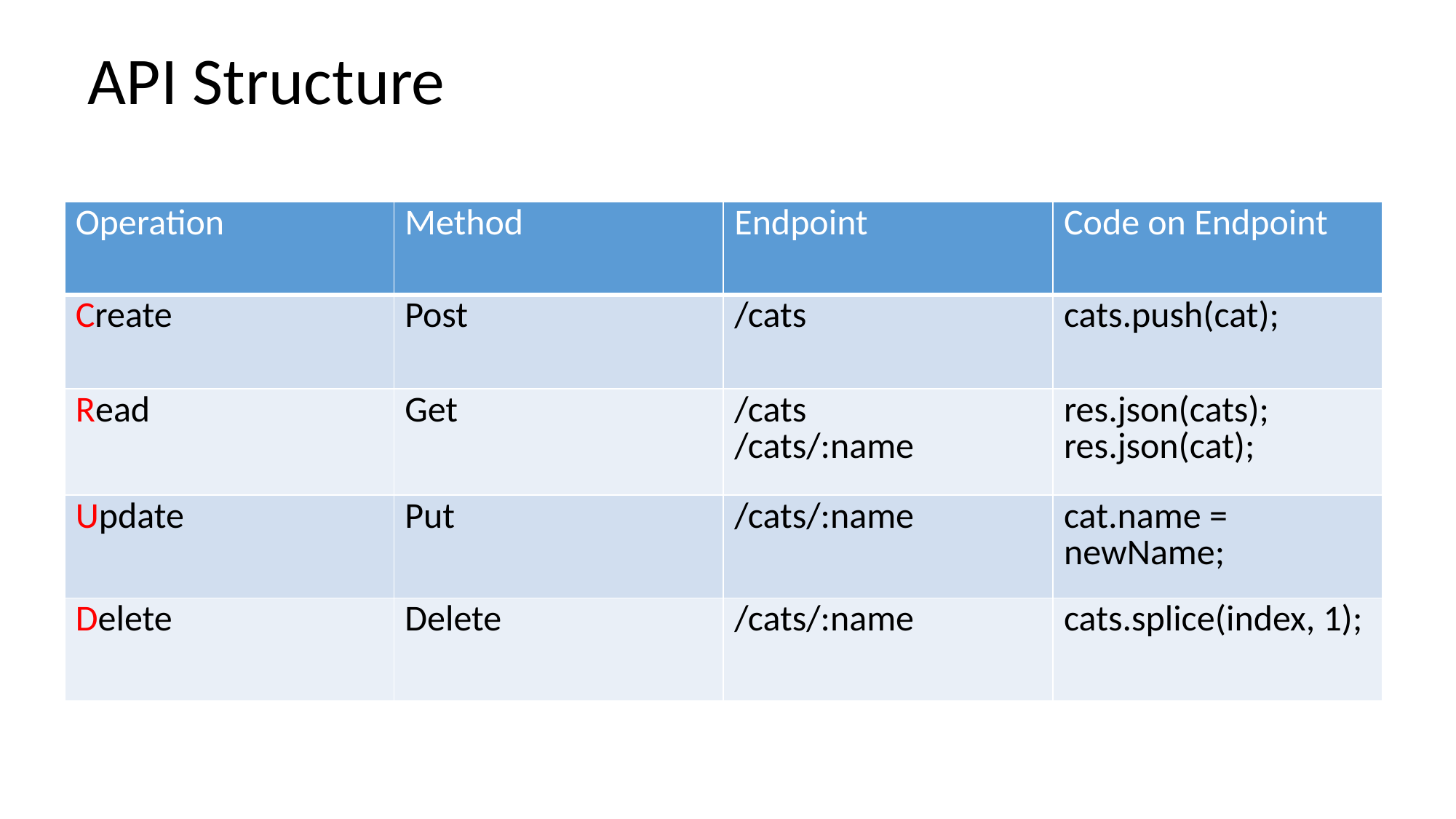

# API Structure
| Operation | Method | Endpoint | Code on Endpoint |
| --- | --- | --- | --- |
| Create | Post | /cats | cats.push(cat); |
| Read | Get | /cats /cats/:name | res.json(cats); res.json(cat); |
| Update | Put | /cats/:name | cat.name = newName; |
| Delete | Delete | /cats/:name | cats.splice(index, 1); |